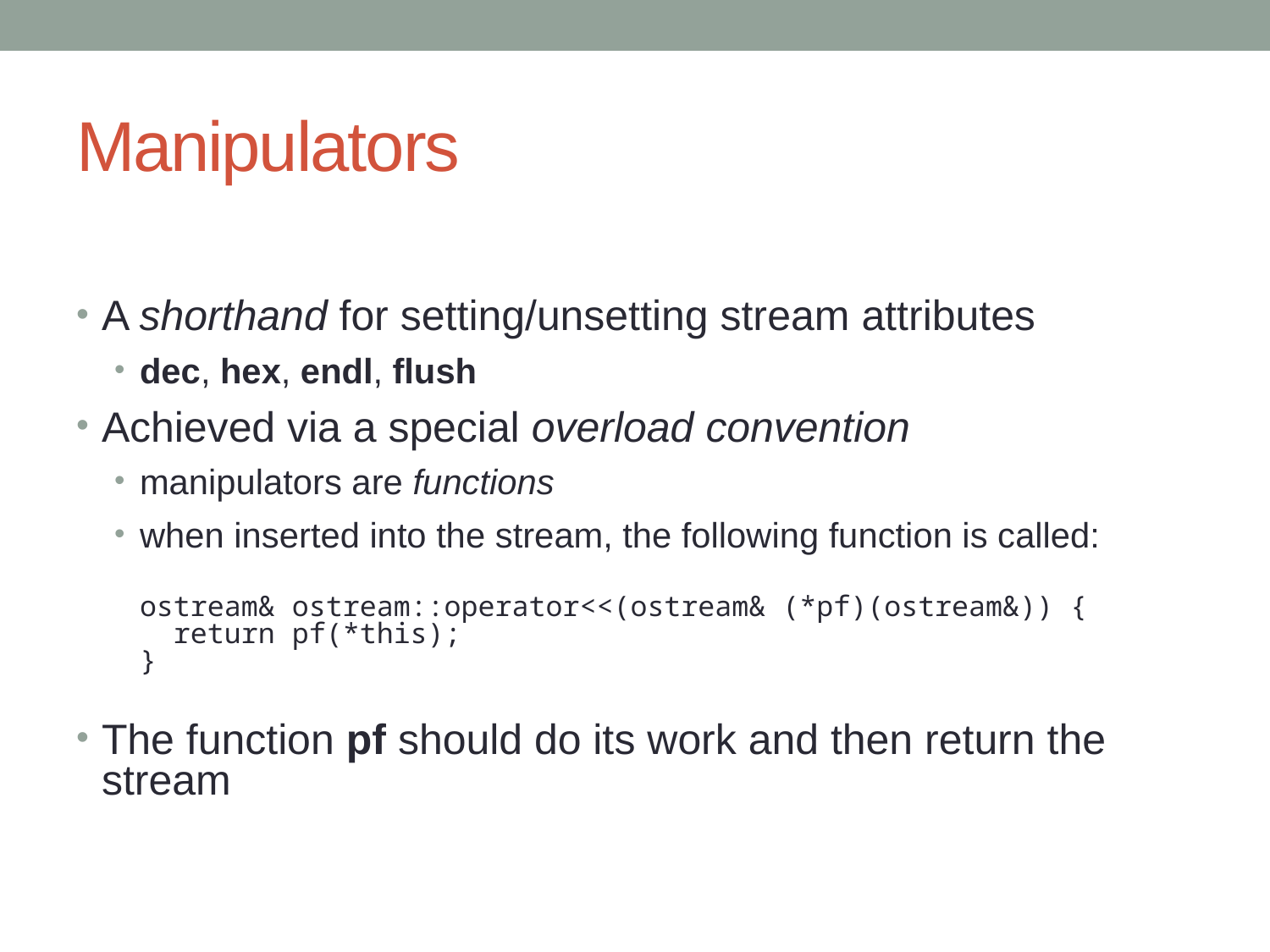

# Manipulators

A shorthand for setting/unsetting stream attributes
dec, hex, endl, flush
Achieved via a special overload convention
manipulators are functions
when inserted into the stream, the following function is called:
ostream& ostream::operator<<(ostream& (*pf)(ostream&)) {
  return pf(*this);
}
The function pf should do its work and then return the stream